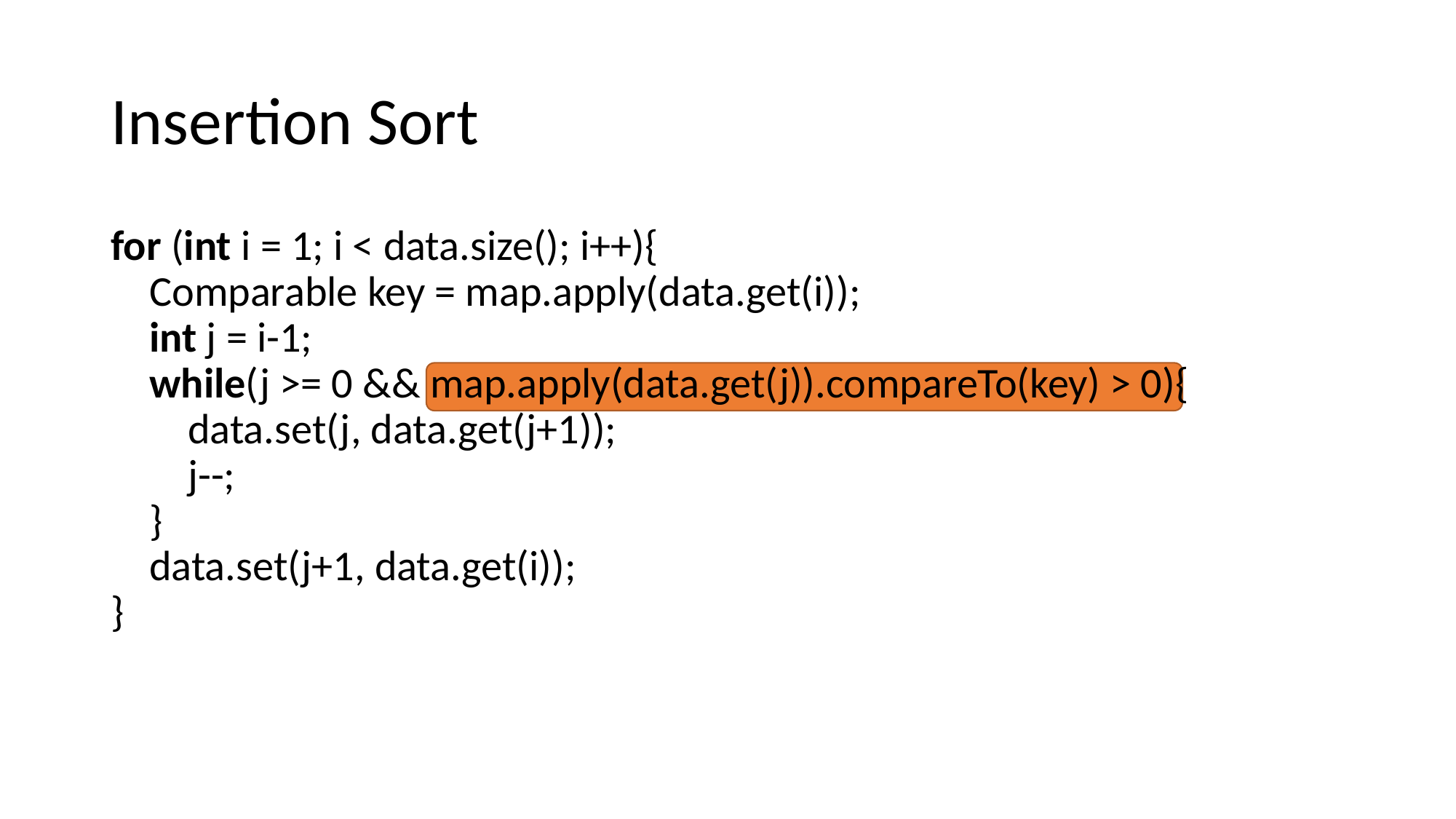

# Insertion Sort
for (int i = 1; i < data.size(); i++){
    Comparable key = map.apply(data.get(i));
    int j = i-1;
    while(j >= 0 && map.apply(data.get(j)).compareTo(key) > 0){
        data.set(j, data.get(j+1));
        j--;
    }
    data.set(j+1, data.get(i));
}